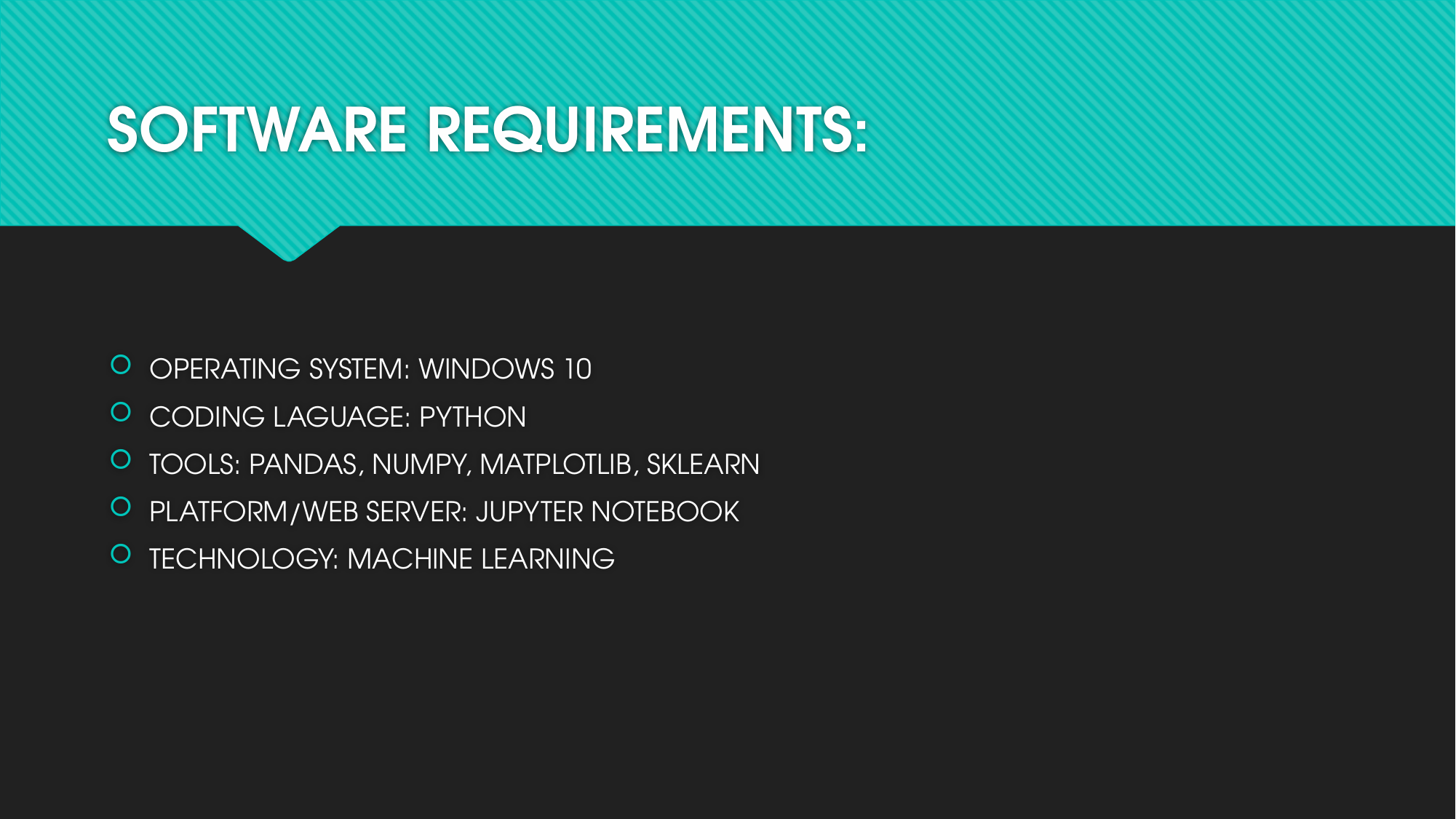

# SOFTWARE REQUIREMENTS:
OPERATING SYSTEM: WINDOWS 10
CODING LAGUAGE: PYTHON
TOOLS: PANDAS, NUMPY, MATPLOTLIB, SKLEARN
PLATFORM/WEB SERVER: JUPYTER NOTEBOOK
TECHNOLOGY: MACHINE LEARNING